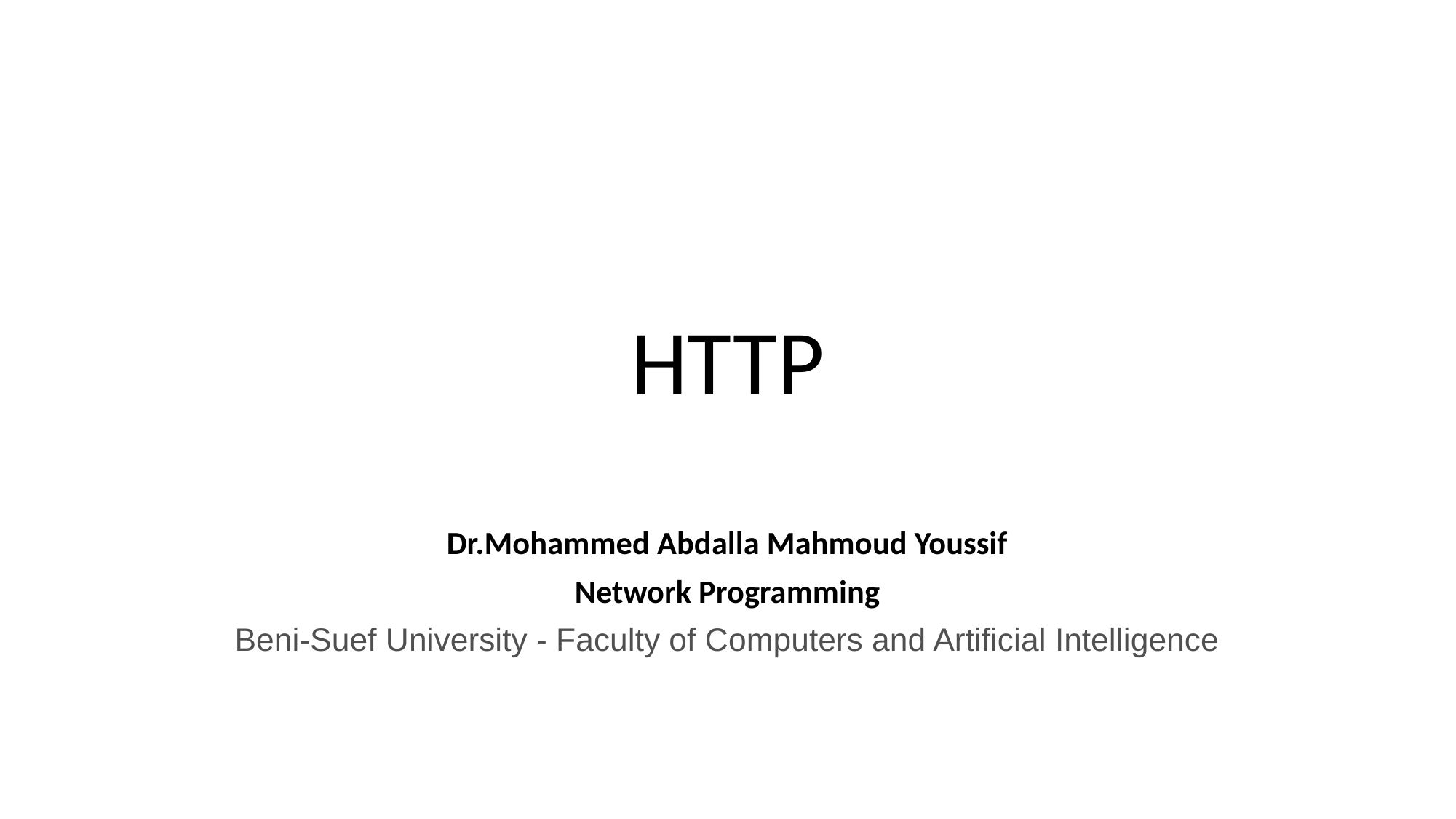

# HTTP

Dr.Mohammed Abdalla Mahmoud Youssif
Network Programming
Beni-Suef University - Faculty of Computers and Artificial Intelligence